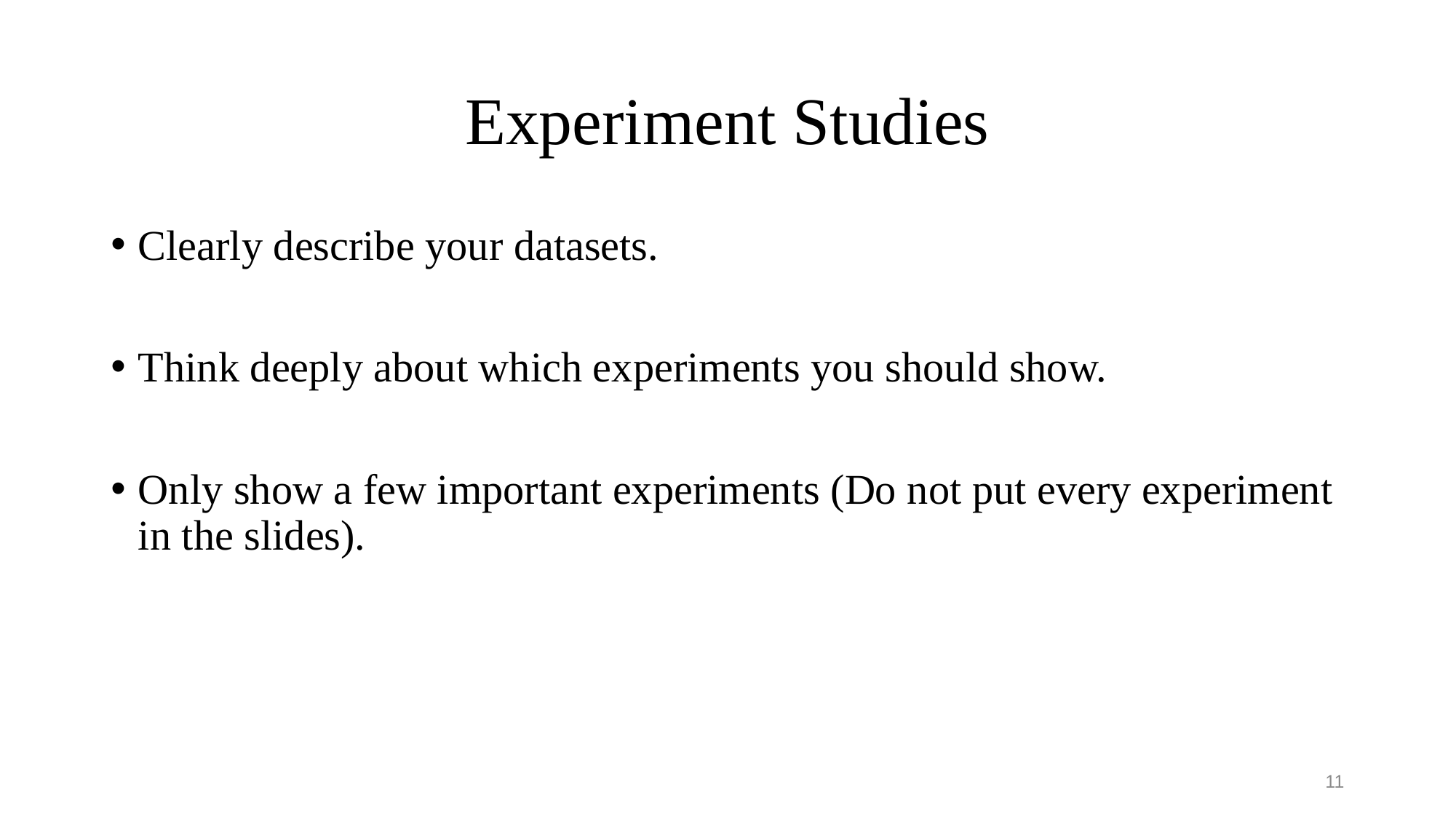

# Experiment Studies
Clearly describe your datasets.

Think deeply about which experiments you should show.

Only show a few important experiments (Do not put every experiment in the slides).
11